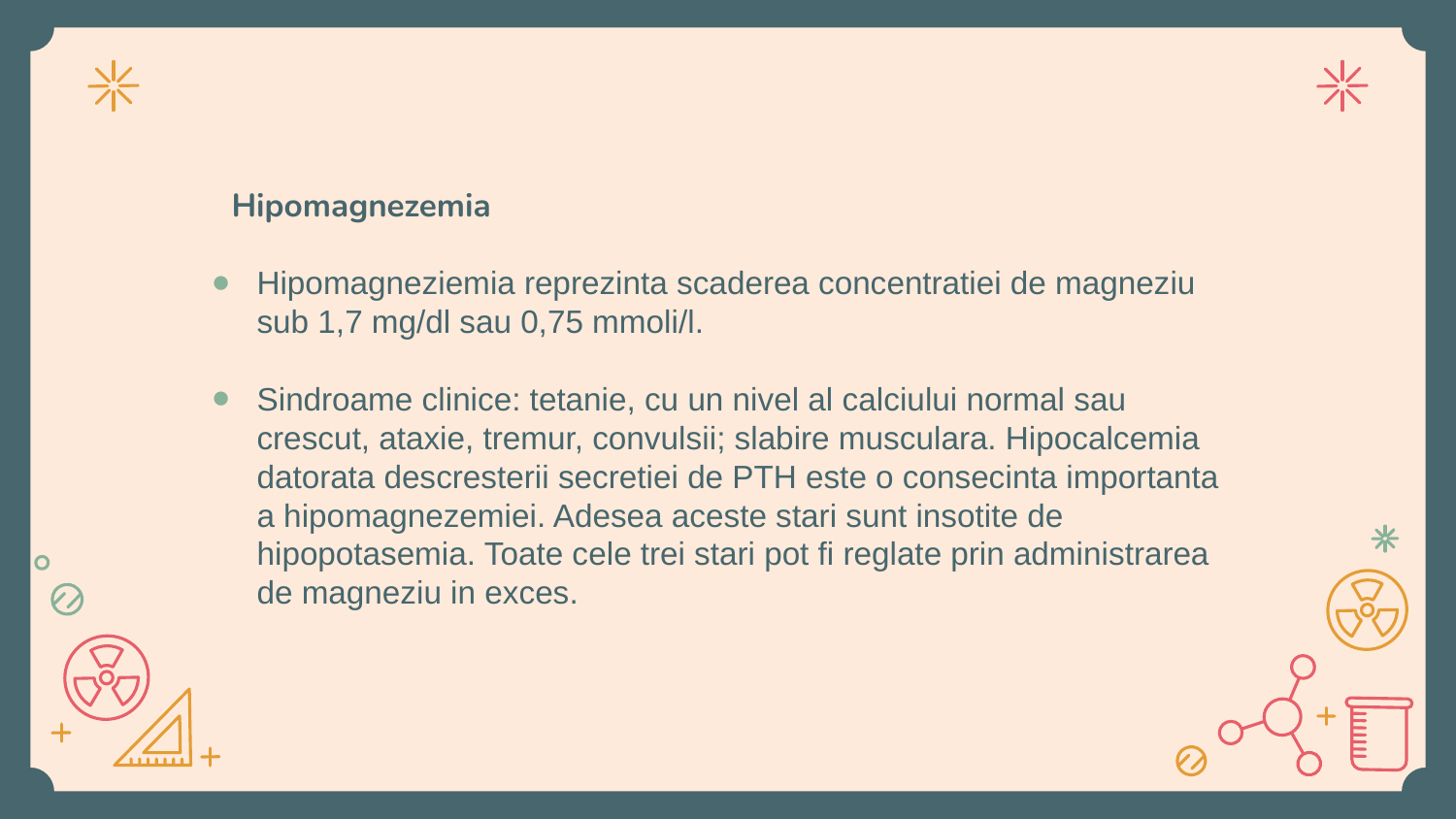

Hipomagnezemia

Hipomagneziemia reprezinta scaderea concentratiei de magneziu sub 1,7 mg/dl sau 0,75 mmoli/l.

Sindroame clinice: tetanie, cu un nivel al calciului normal sau crescut, ataxie, tremur, convulsii; slabire musculara. Hipocalcemia datorata descresterii secretiei de PTH este o consecinta importanta a hipomagnezemiei. Adesea aceste stari sunt insotite de hipopotasemia. Toate cele trei stari pot fi reglate prin administrarea de magneziu in exces.